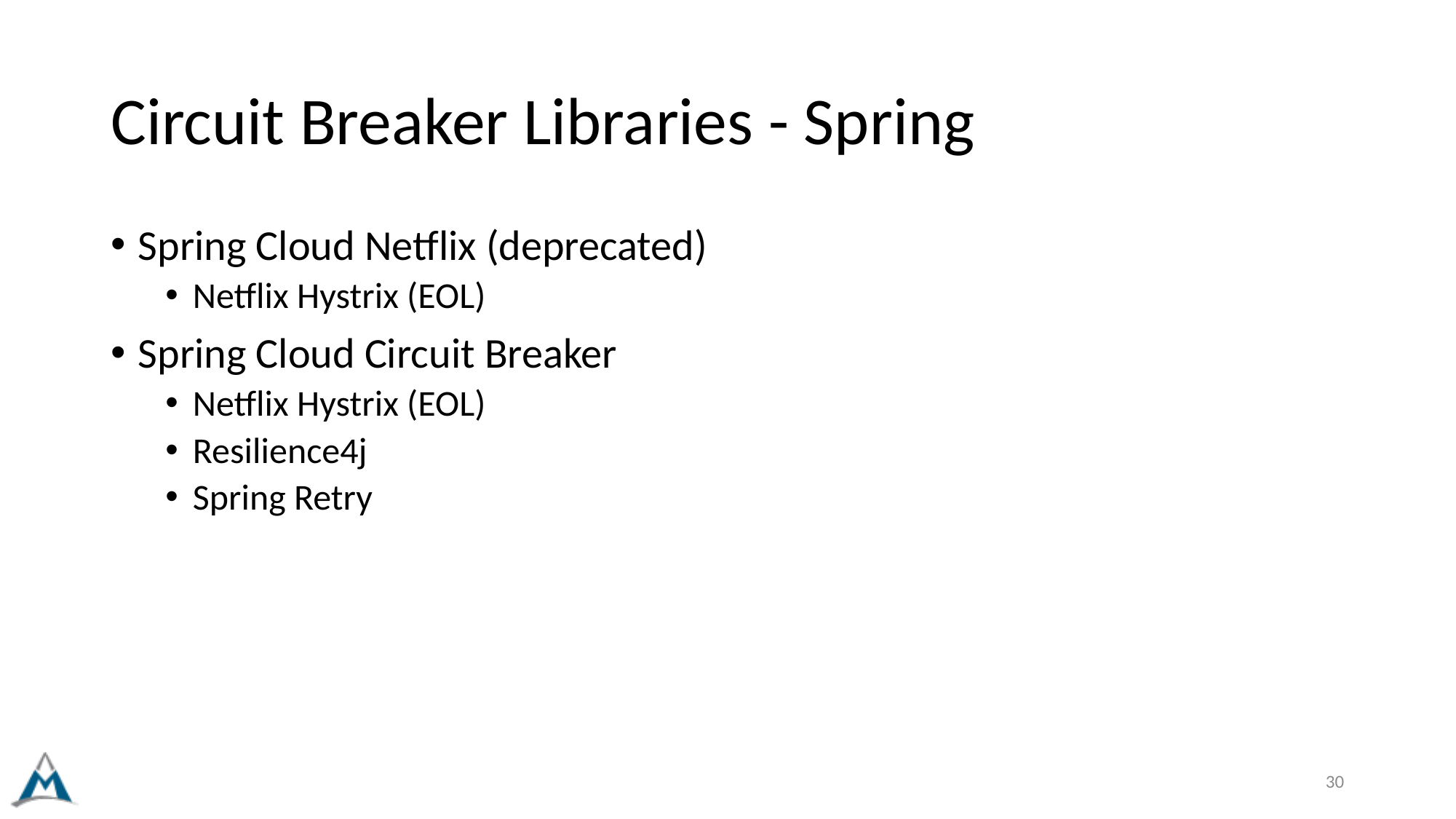

# Circuit Breaker Libraries - Spring
Spring Cloud Netflix (deprecated)
Netflix Hystrix (EOL)
Spring Cloud Circuit Breaker
Netflix Hystrix (EOL)
Resilience4j
Spring Retry
30